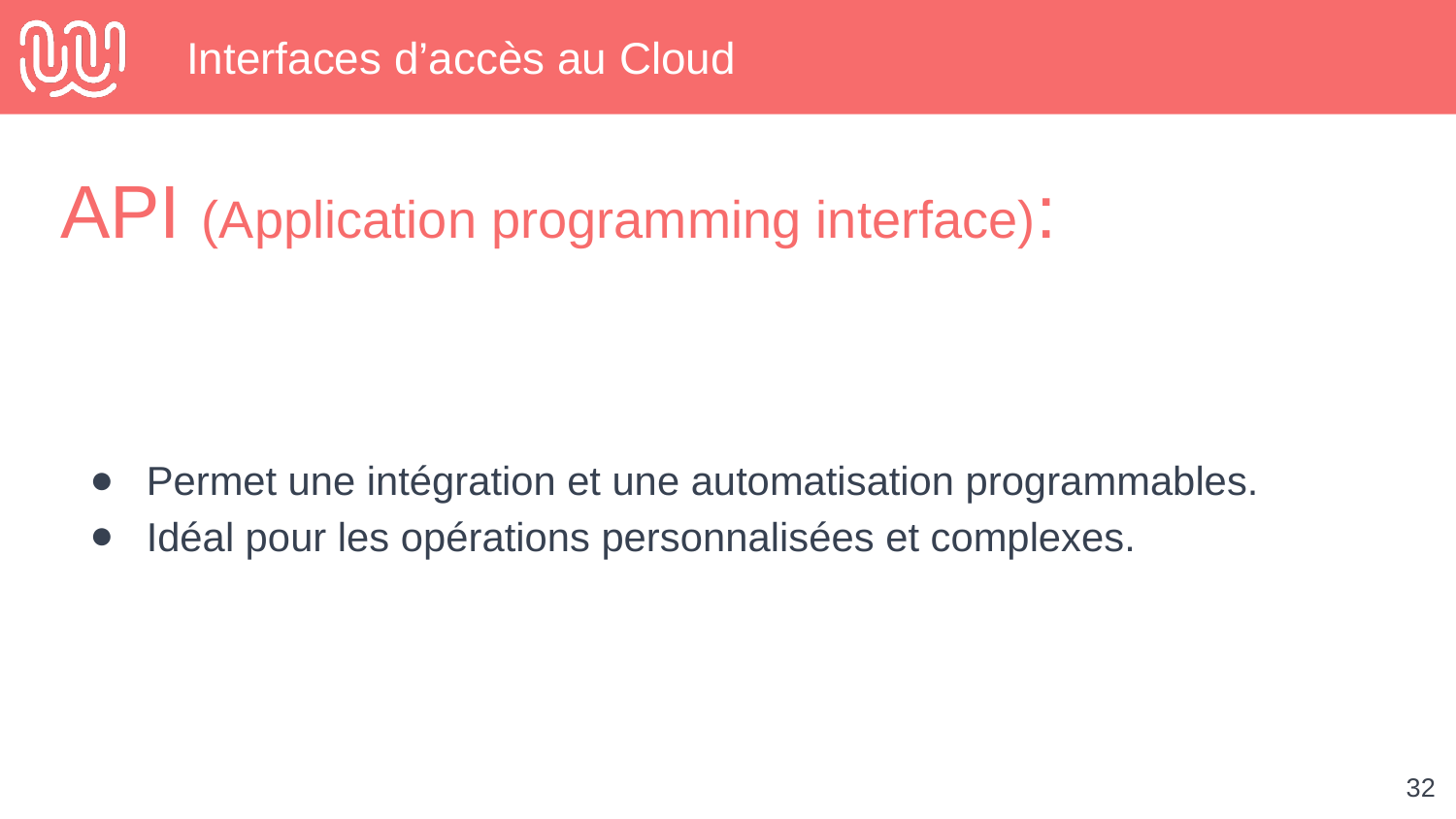

# Interfaces d’accès au Cloud

API (Application programming interface):
Permet une intégration et une automatisation programmables.
Idéal pour les opérations personnalisées et complexes.

32